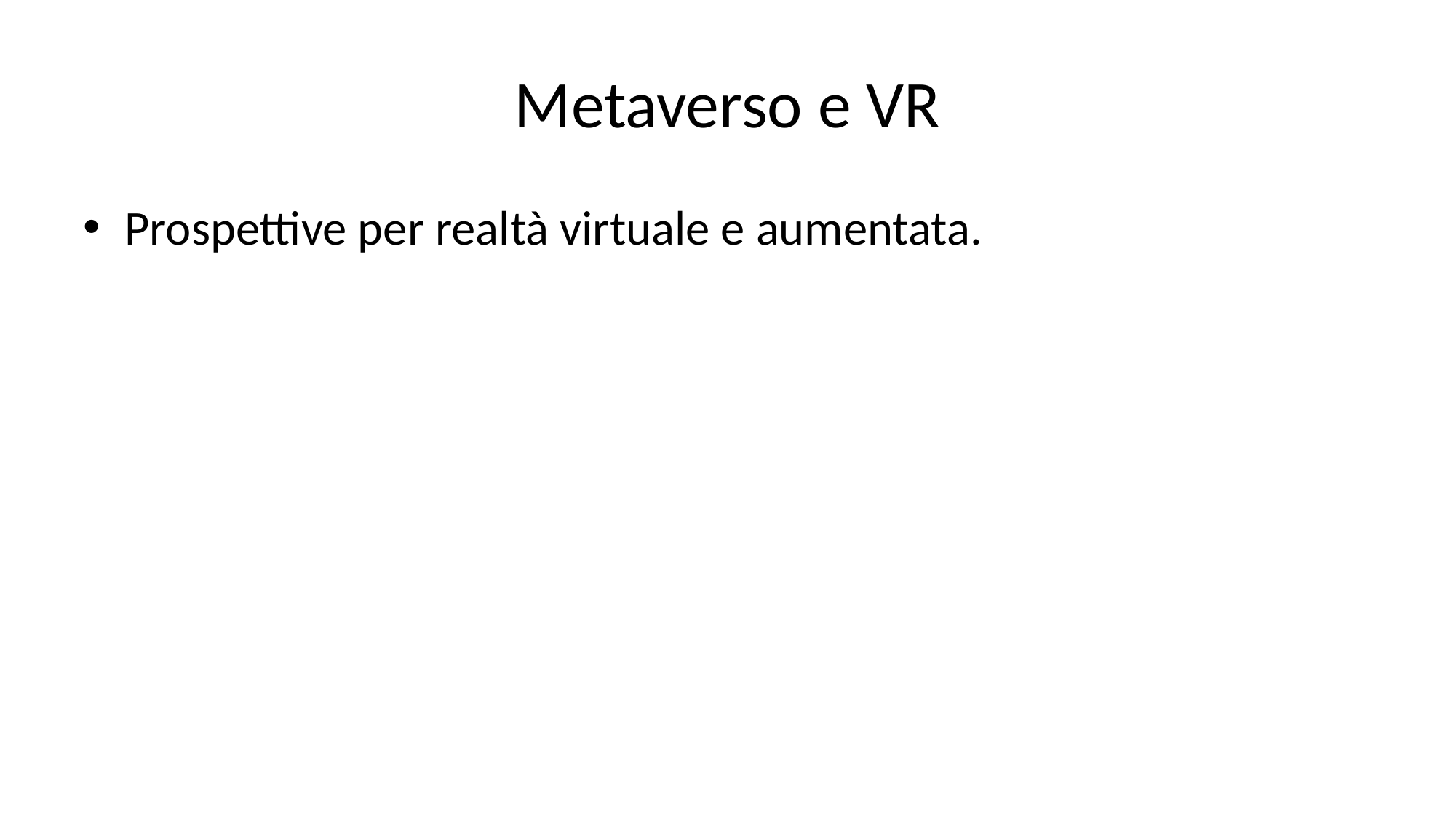

# Metaverso e VR
Prospettive per realtà virtuale e aumentata.